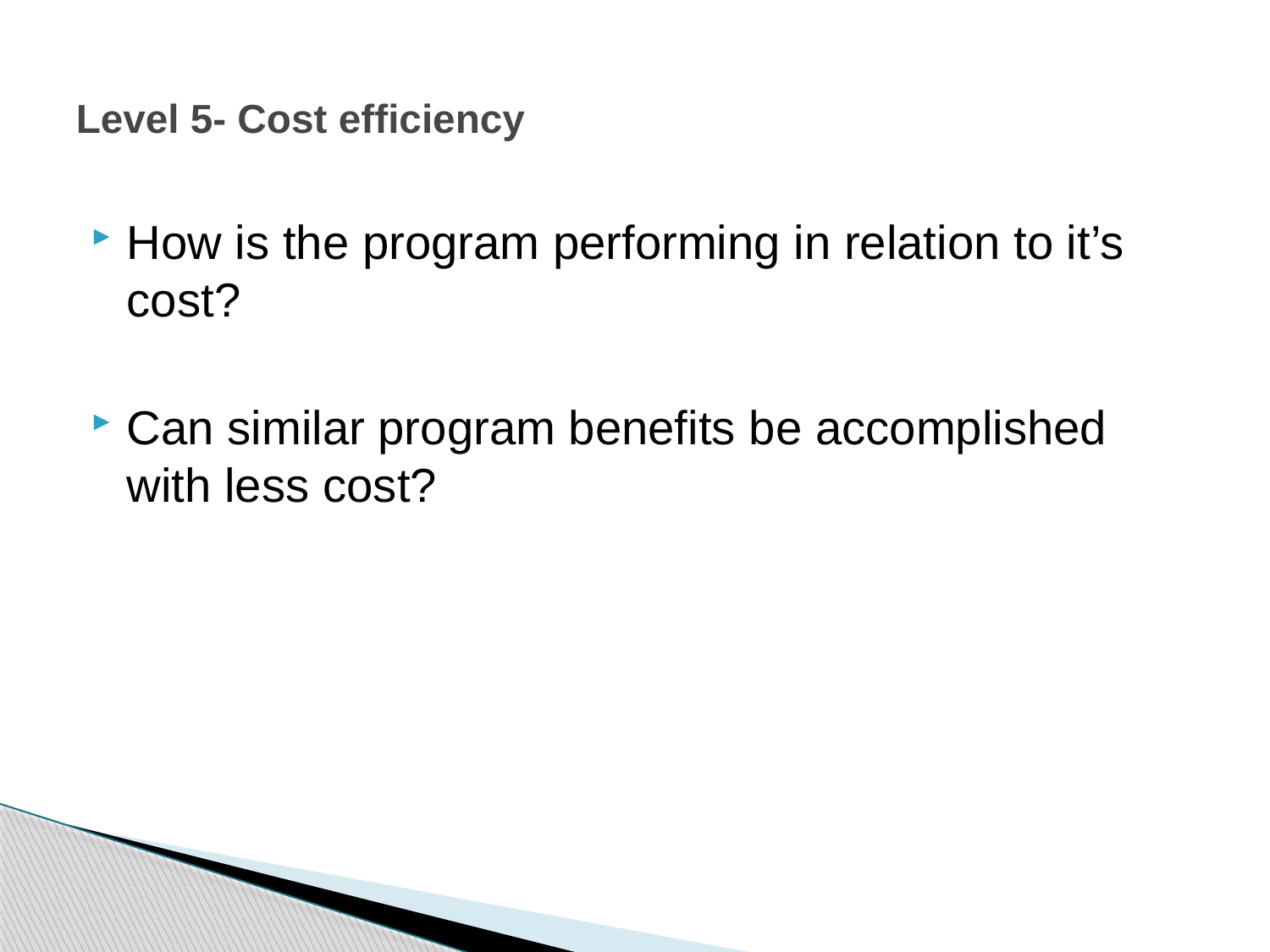

# Level 5- Cost efficiency
How is the program performing in relation to it’s cost?

Can similar program benefits be accomplished with less cost?